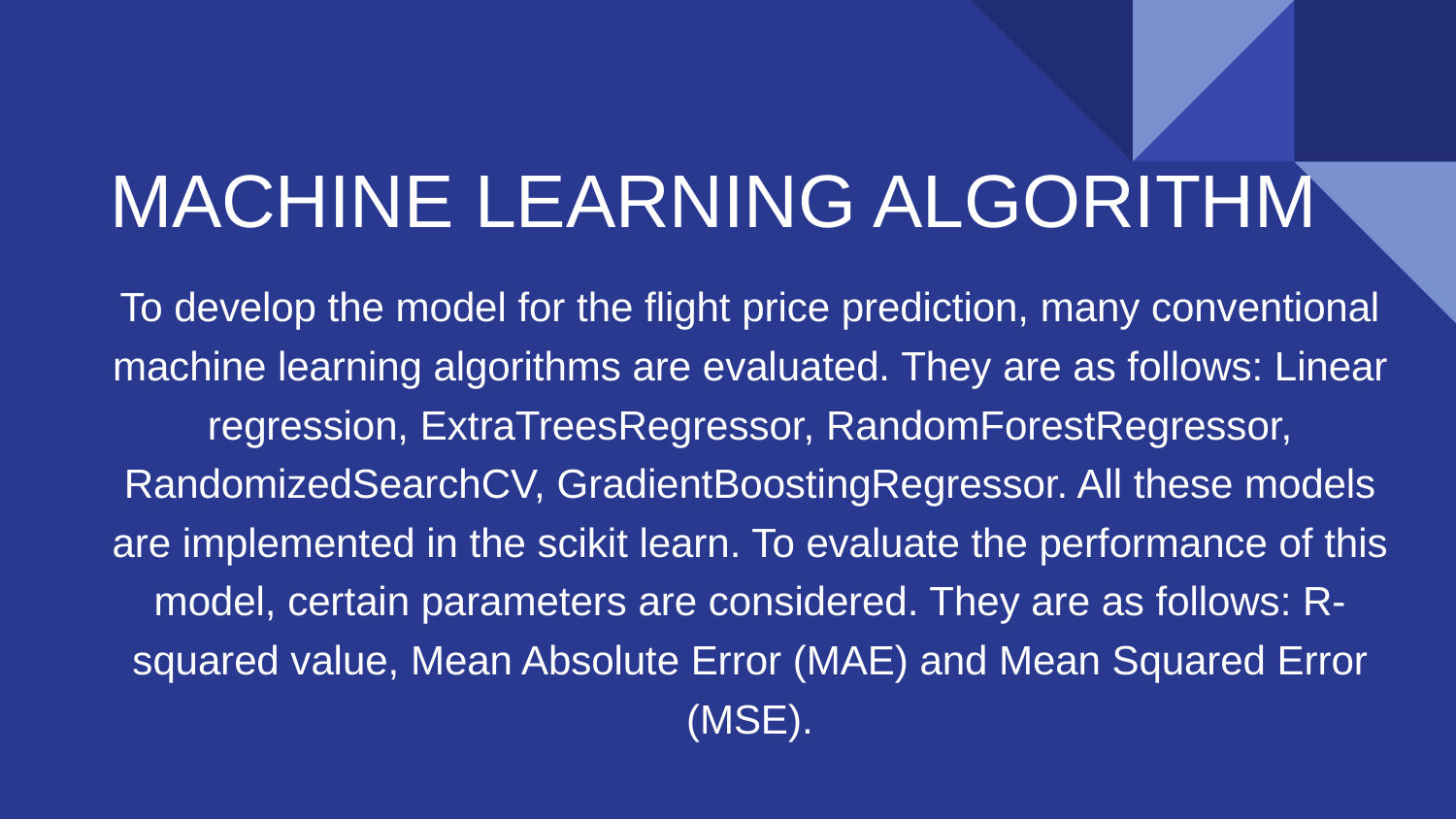

# MACHINE LEARNING ALGORITHM
To develop the model for the flight price prediction, many conventional machine learning algorithms are evaluated. They are as follows: Linear regression, ExtraTreesRegressor, RandomForestRegressor, RandomizedSearchCV, GradientBoostingRegressor. All these models are implemented in the scikit learn. To evaluate the performance of this model, certain parameters are considered. They are as follows: R-squared value, Mean Absolute Error (MAE) and Mean Squared Error (MSE).